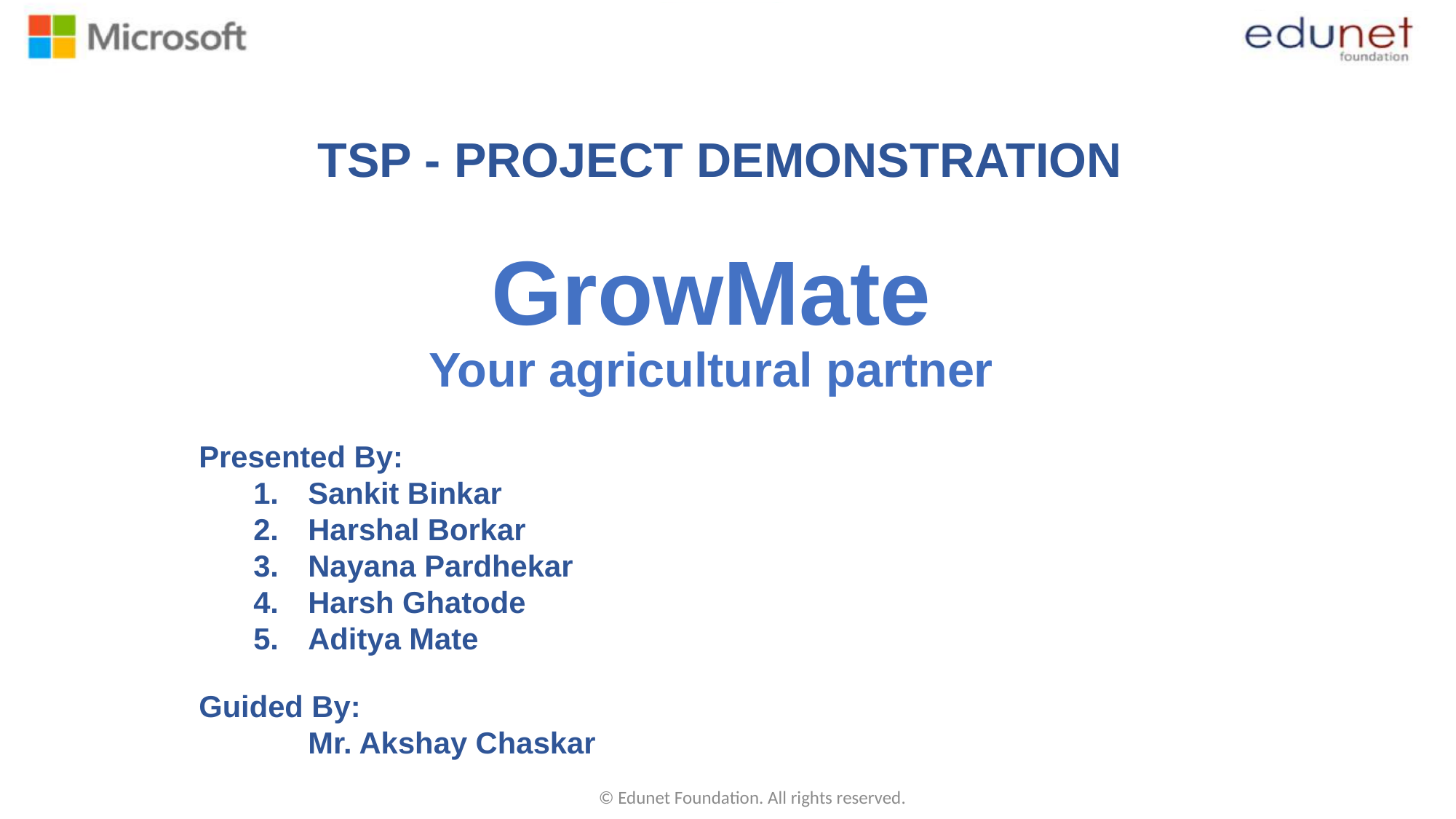

TSP - PROJECT DEMONSTRATION
# GrowMate Your agricultural partner
Presented By:
Sankit Binkar
Harshal Borkar
Nayana Pardhekar
Harsh Ghatode
Aditya Mate
Guided By:
	Mr. Akshay Chaskar
© Edunet Foundation. All rights reserved.